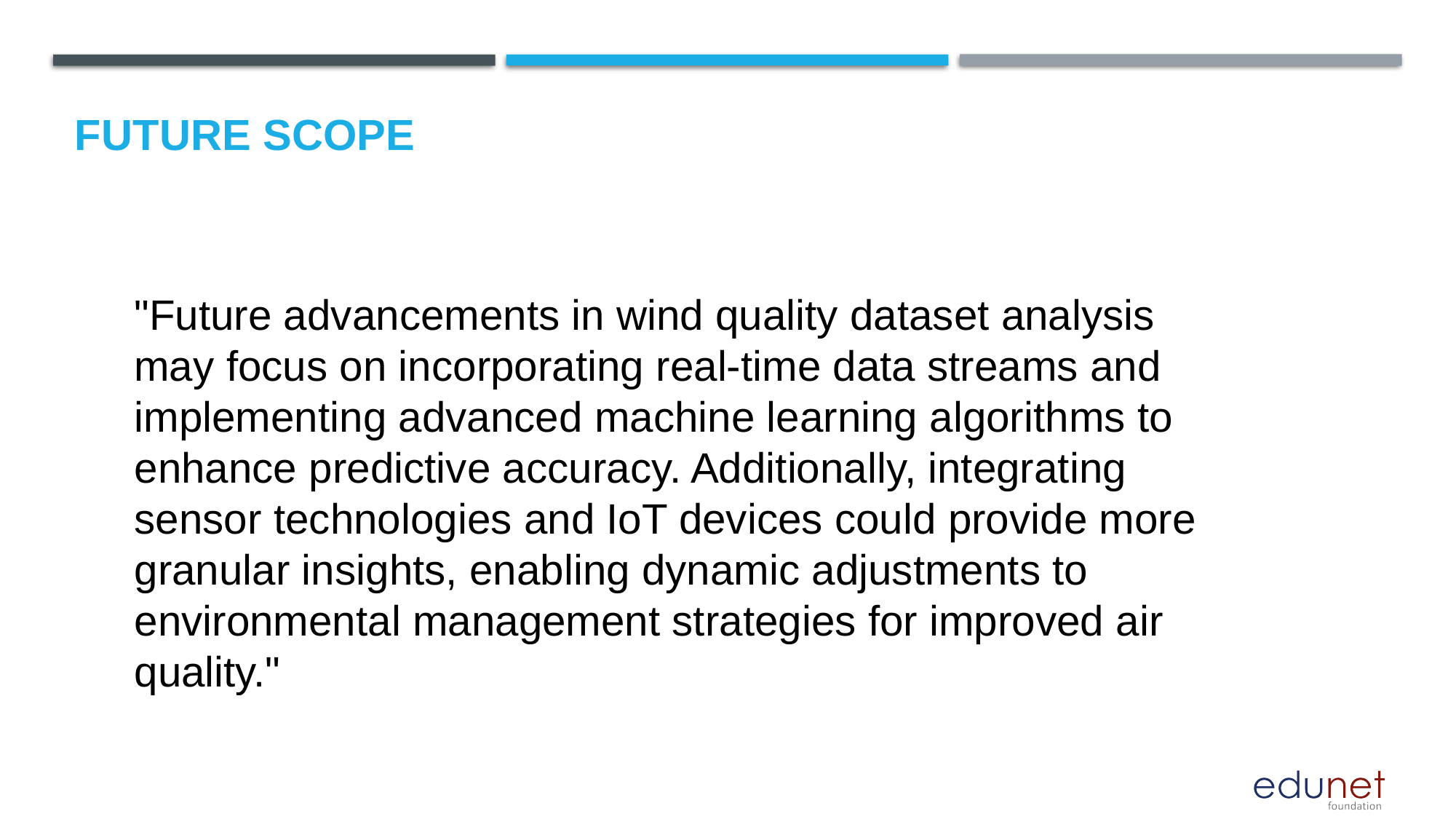

Future scope

"Future advancements in wind quality dataset analysis may focus on incorporating real-time data streams and implementing advanced machine learning algorithms to enhance predictive accuracy. Additionally, integrating sensor technologies and IoT devices could provide more granular insights, enabling dynamic adjustments to environmental management strategies for improved air quality."